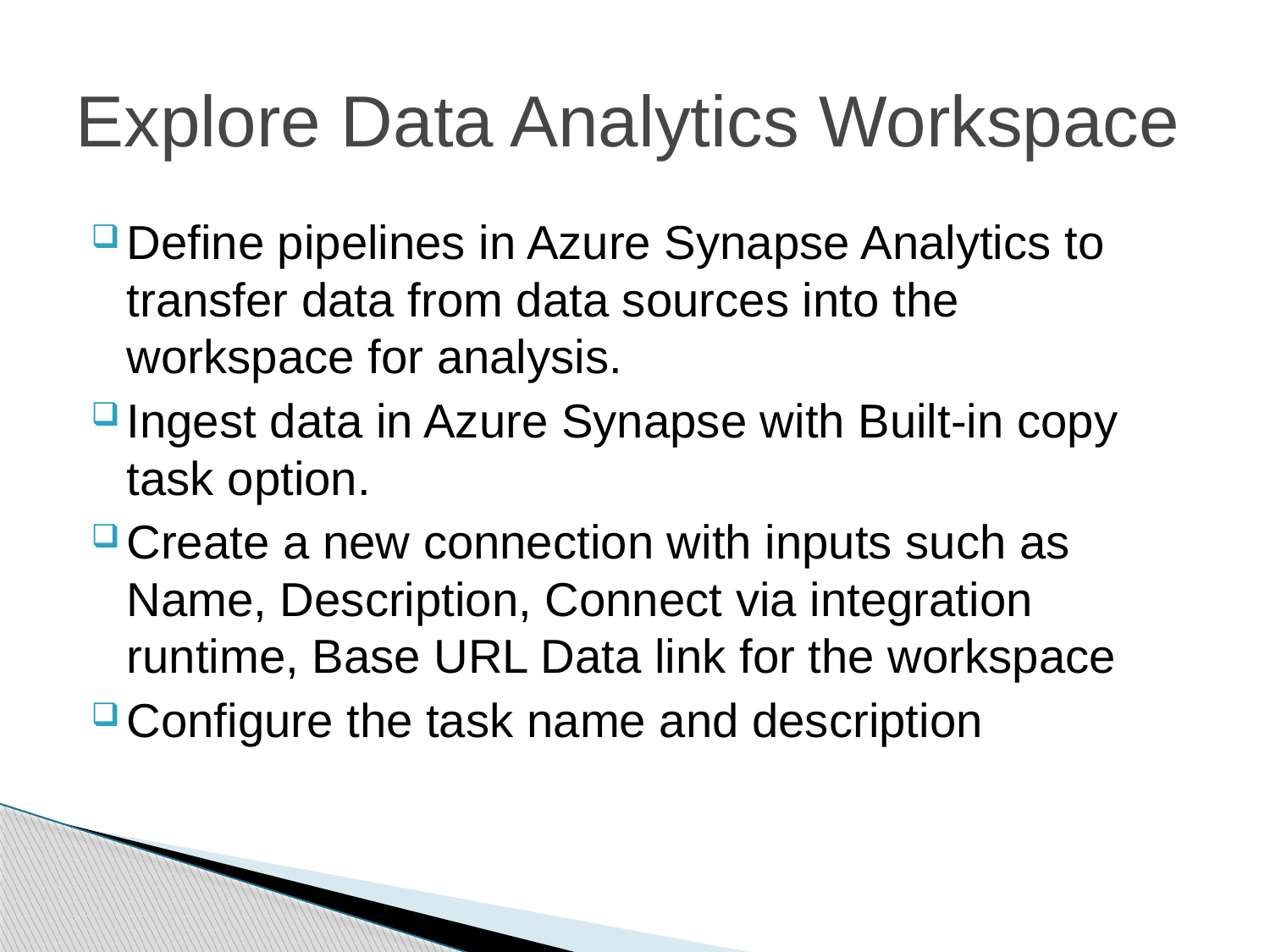

# Explore Data Analytics Workspace
Define pipelines in Azure Synapse Analytics to transfer data from data sources into the workspace for analysis.
Ingest data in Azure Synapse with Built-in copy task option.
Create a new connection with inputs such as Name, Description, Connect via integration runtime, Base URL Data link for the workspace
Configure the task name and description